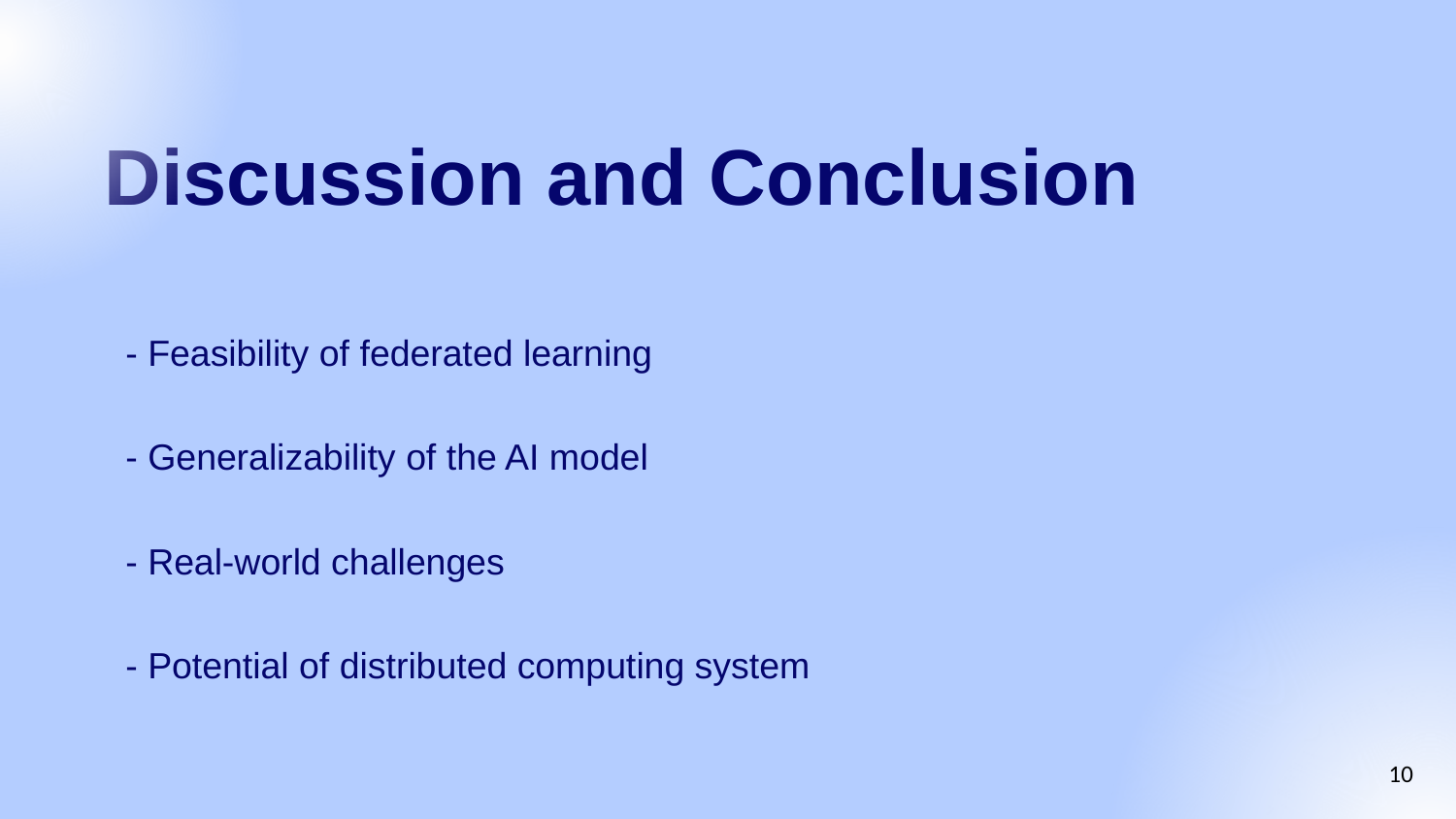

Discussion and Conclusion
- Feasibility of federated learning
- Generalizability of the AI model
- Real-world challenges
- Potential of distributed computing system

10